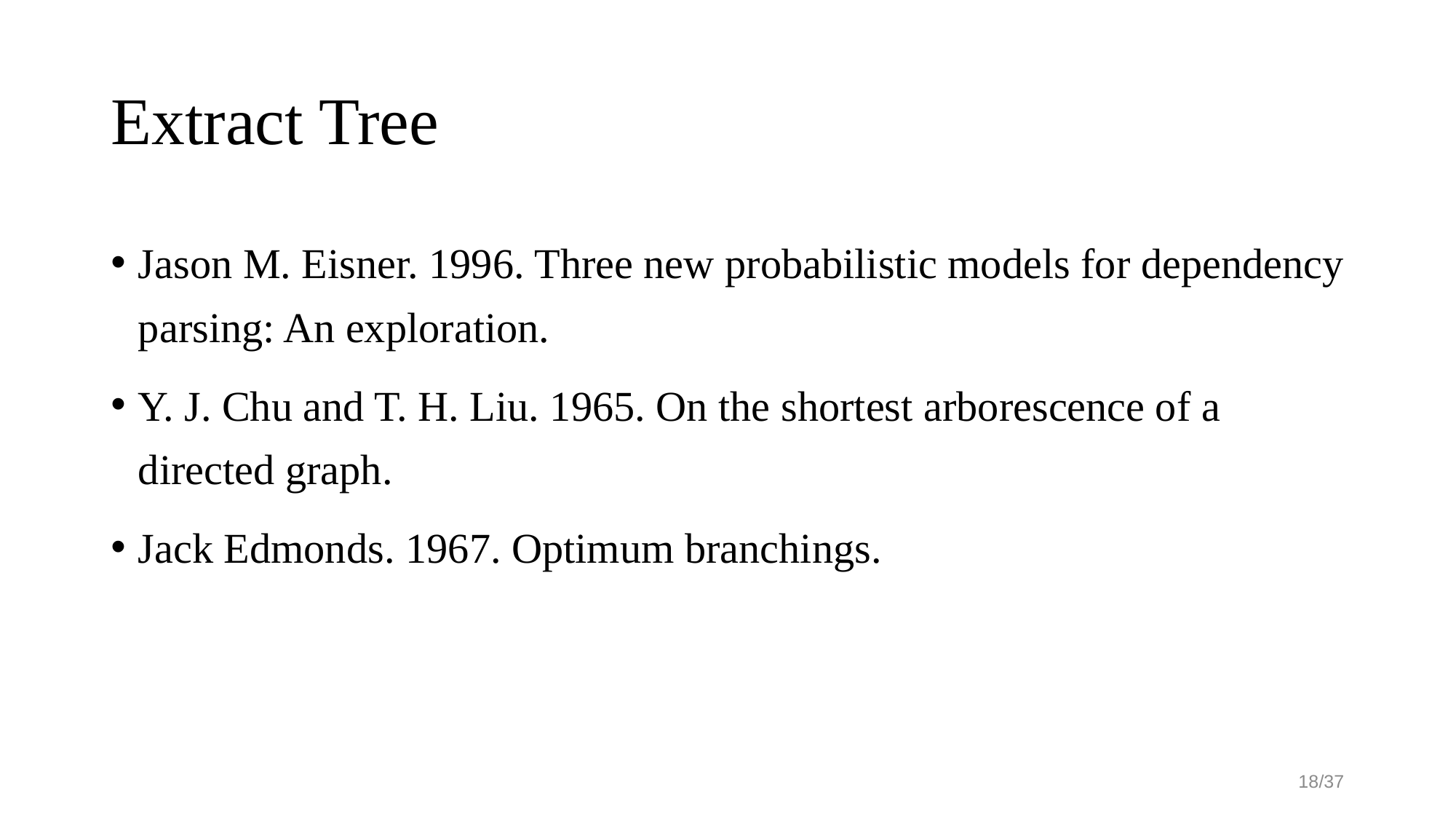

# Extract Tree
Jason M. Eisner. 1996. Three new probabilistic models for dependency parsing: An exploration.
Y. J. Chu and T. H. Liu. 1965. On the shortest arborescence of a directed graph.
Jack Edmonds. 1967. Optimum branchings.

18/37